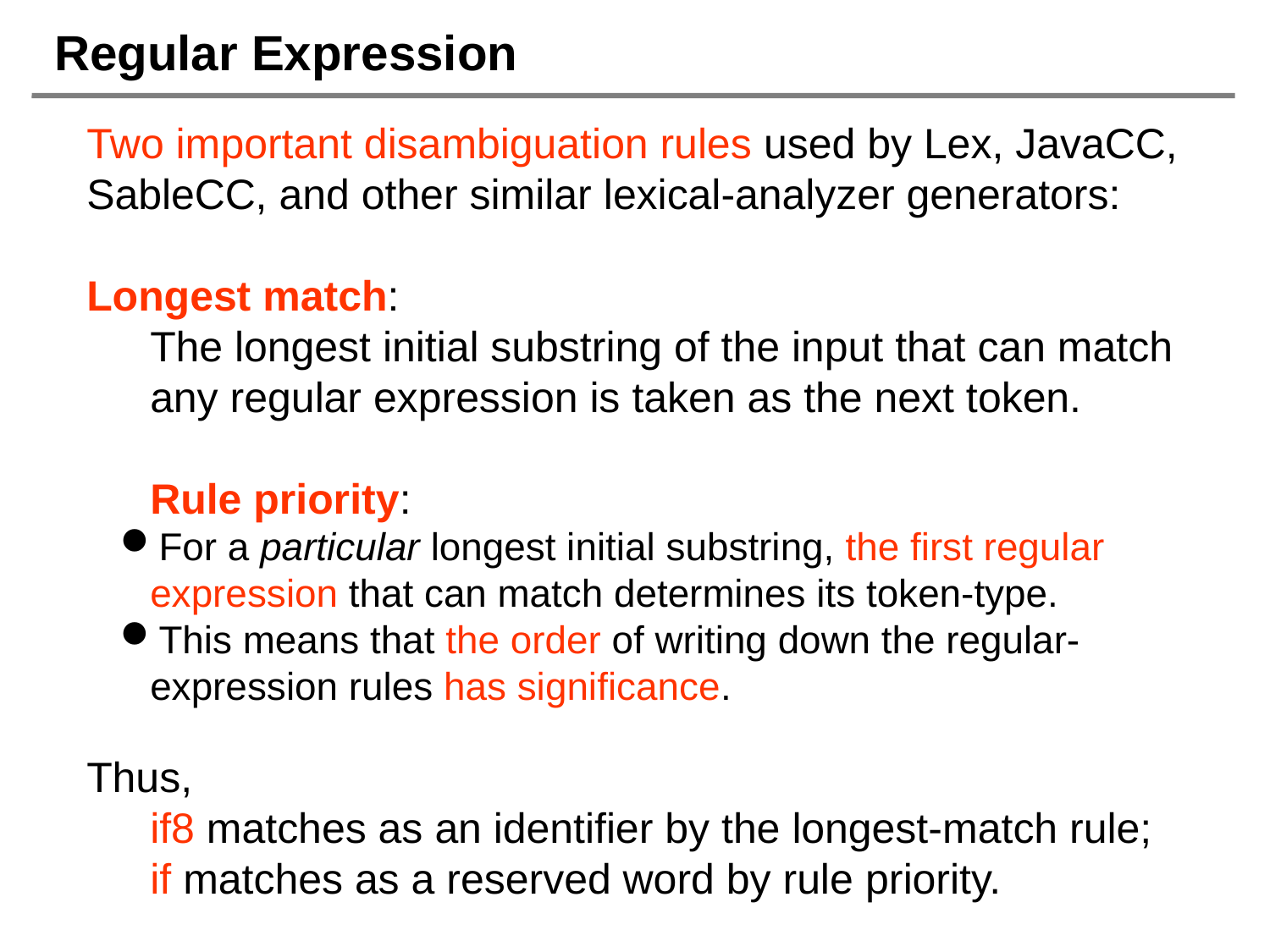

# Regular Expression
Two important disambiguation rules used by Lex, JavaCC, SableCC, and other similar lexical-analyzer generators:

Longest match:
The longest initial substring of the input that can match any regular expression is taken as the next token.

Rule priority:
For a particular longest initial substring, the first regular expression that can match determines its token-type.
This means that the order of writing down the regular-expression rules has significance.

Thus,
if8 matches as an identifier by the longest-match rule;
if matches as a reserved word by rule priority.